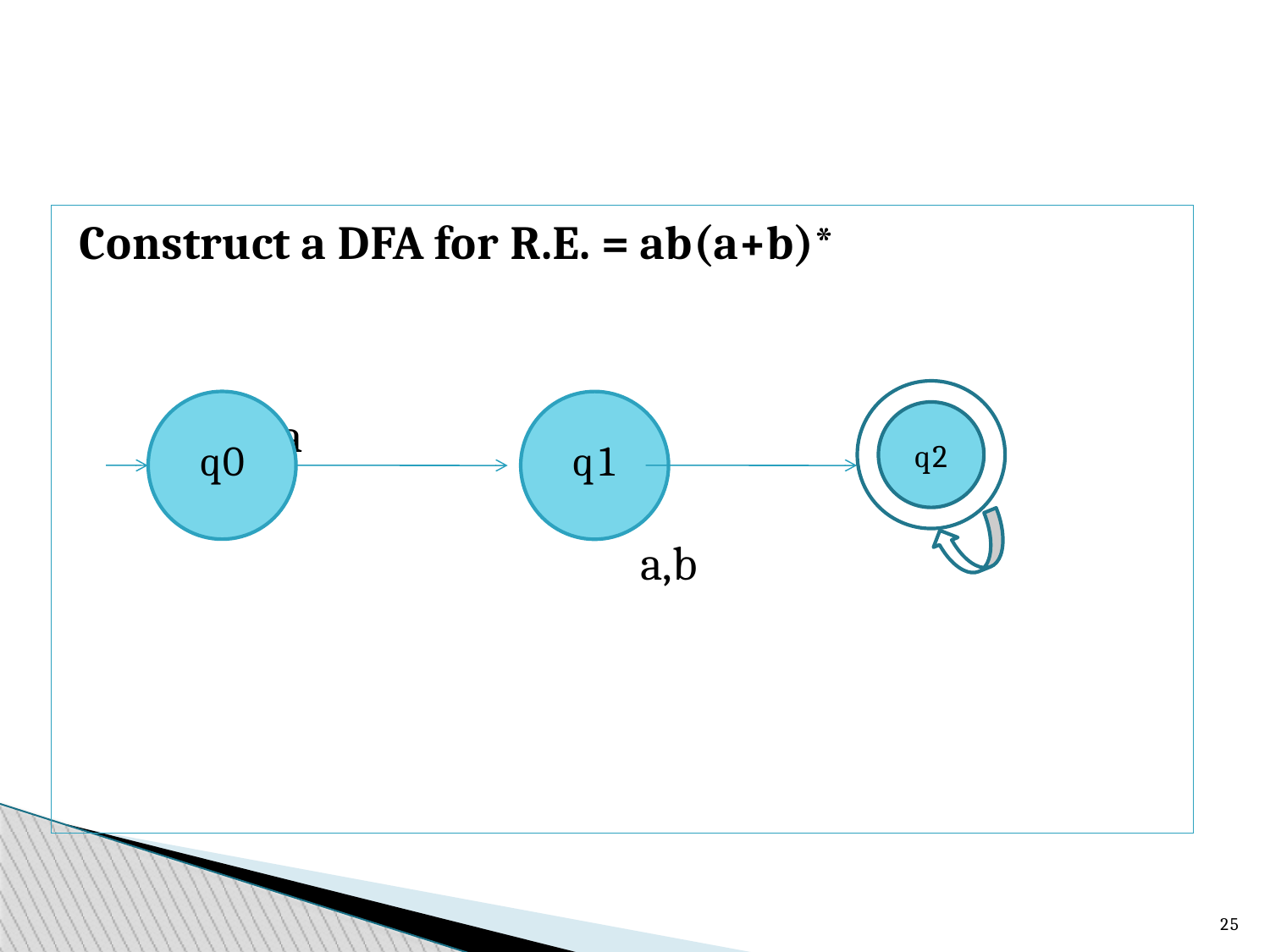

Construct a DFA for R.E. = ab(a+b)*

                   a                         b

                                                     a,b

q0

q1

q2

25